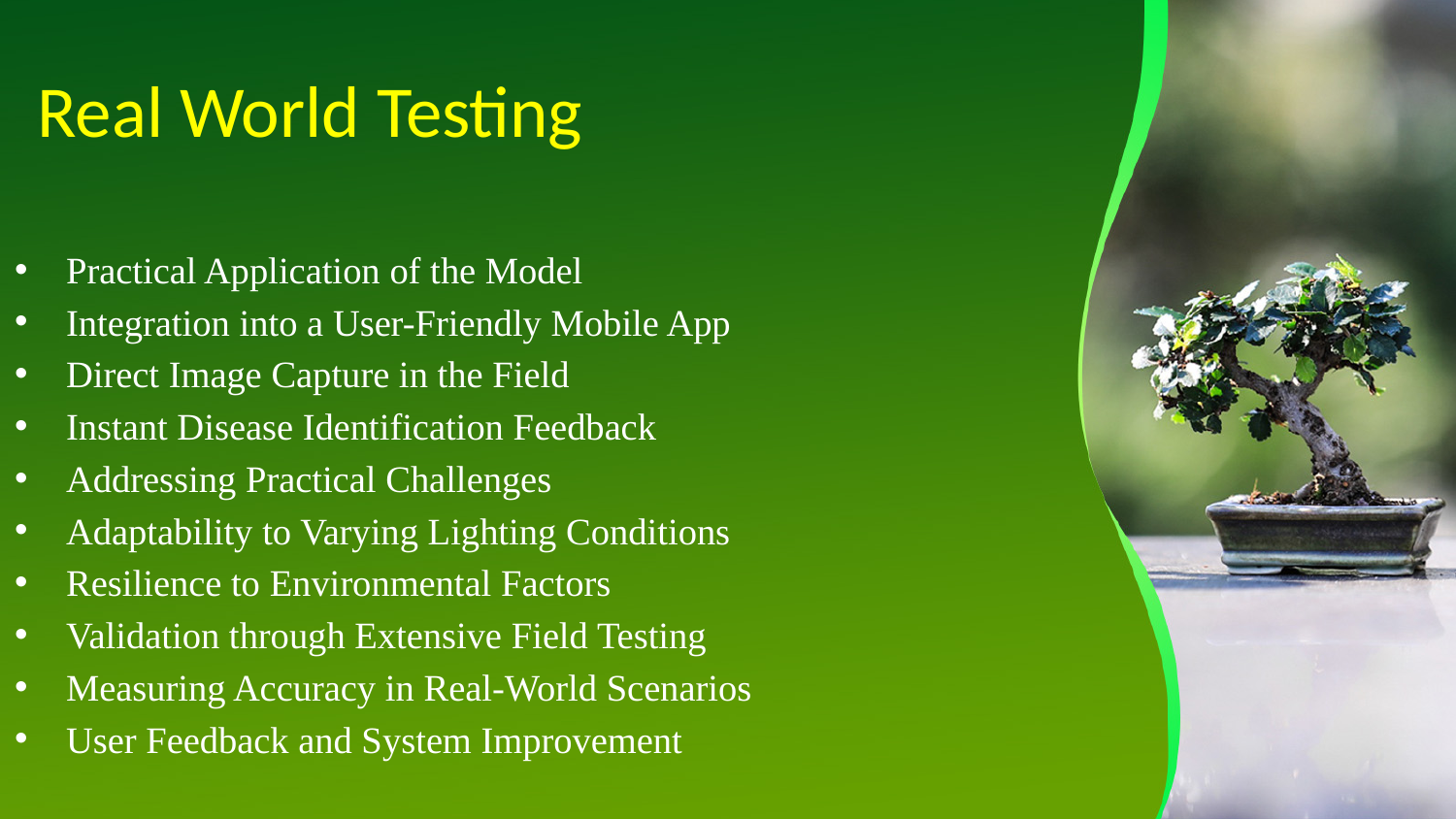

# Real World Testing
Practical Application of the Model
Integration into a User-Friendly Mobile App
Direct Image Capture in the Field
Instant Disease Identification Feedback
Addressing Practical Challenges
Adaptability to Varying Lighting Conditions
Resilience to Environmental Factors
Validation through Extensive Field Testing
Measuring Accuracy in Real-World Scenarios
User Feedback and System Improvement